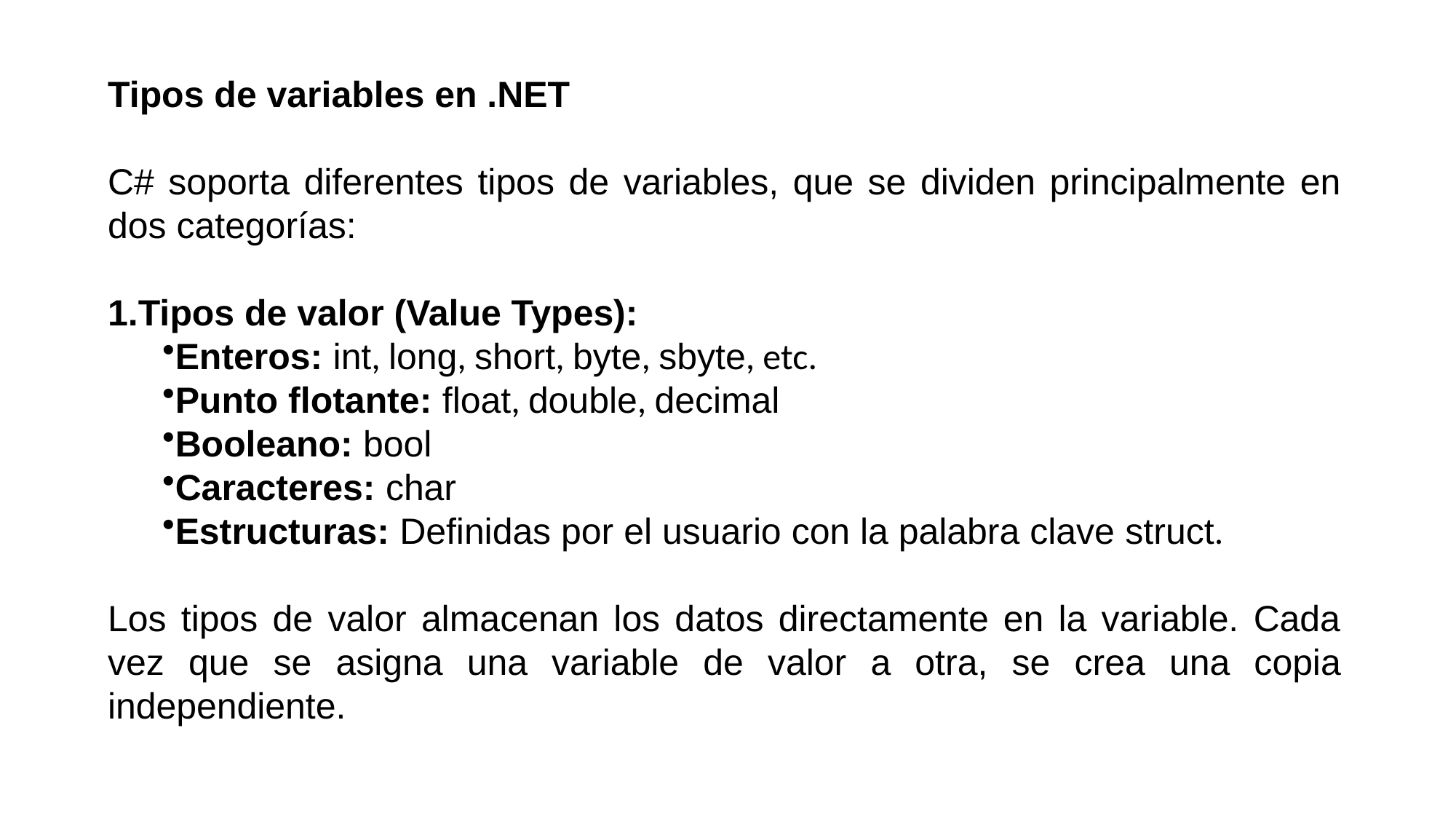

Tipos de variables en .NET

C# soporta diferentes tipos de variables, que se dividen principalmente en dos categorías:

Tipos de valor (Value Types):
Enteros: int, long, short, byte, sbyte, etc.
Punto flotante: float, double, decimal
Booleano: bool
Caracteres: char
Estructuras: Definidas por el usuario con la palabra clave struct.

Los tipos de valor almacenan los datos directamente en la variable. Cada vez que se asigna una variable de valor a otra, se crea una copia independiente.